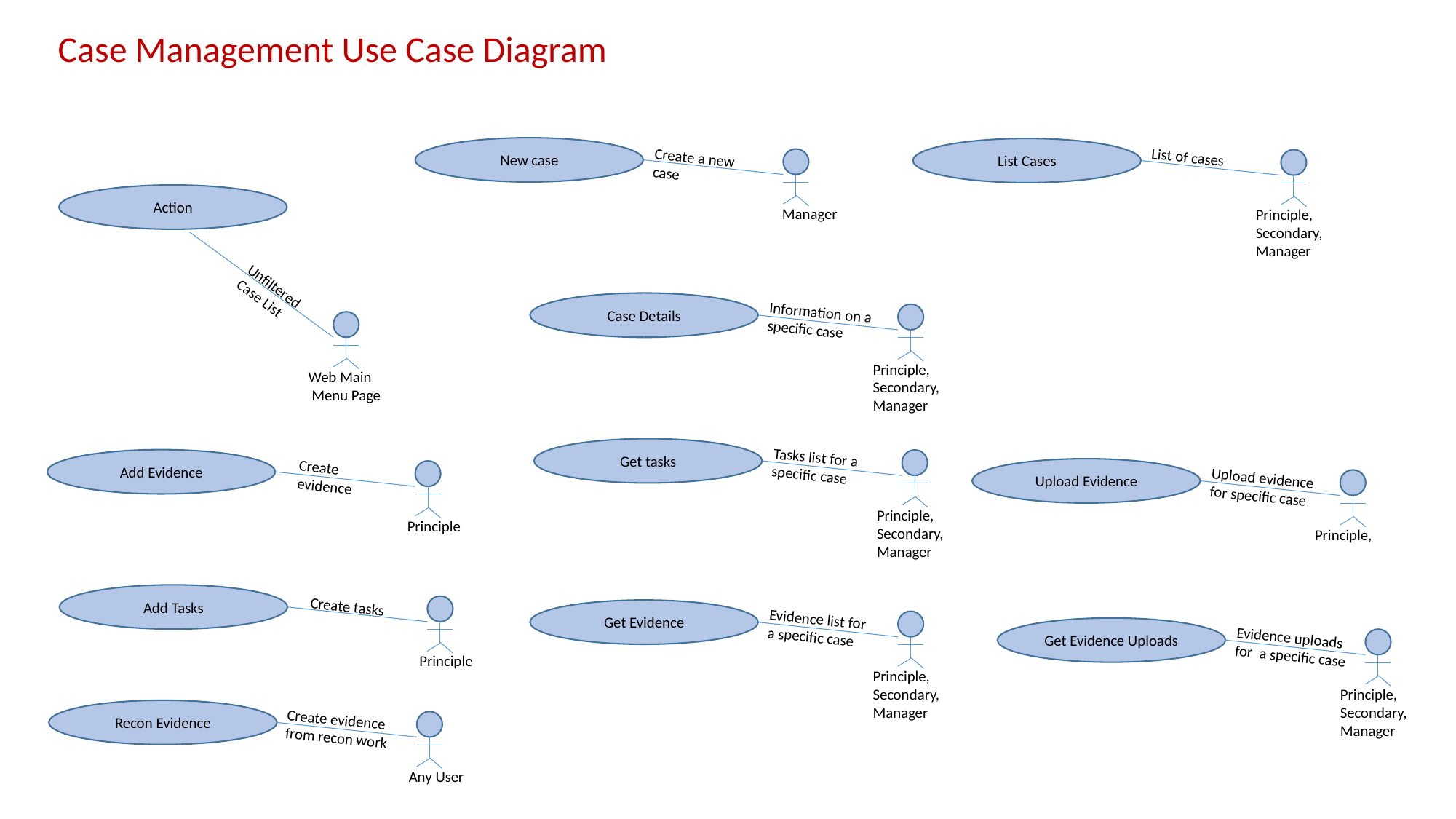

Case Management Use Case Diagram
New case
List Cases
Create a new case
List of cases

       Manager

Principle, Secondary, Manager
Action
Unfiltered Case List
Case Details
Information on a specific case

Principle, Secondary, Manager

Web Main
 Menu Page
Get tasks
Tasks list for a specific case
Add Evidence

Principle, Secondary, Manager
Create evidence
Upload Evidence

     Principle
Upload evidence for specific case

Principle,
Add Tasks
Create tasks

     Principle
Get Evidence
Evidence list for  a specific case

Principle, Secondary, Manager
Get Evidence Uploads
Evidence uploads for  a specific case

Principle, Secondary, Manager
Recon Evidence
Create evidence from recon work

     Any User